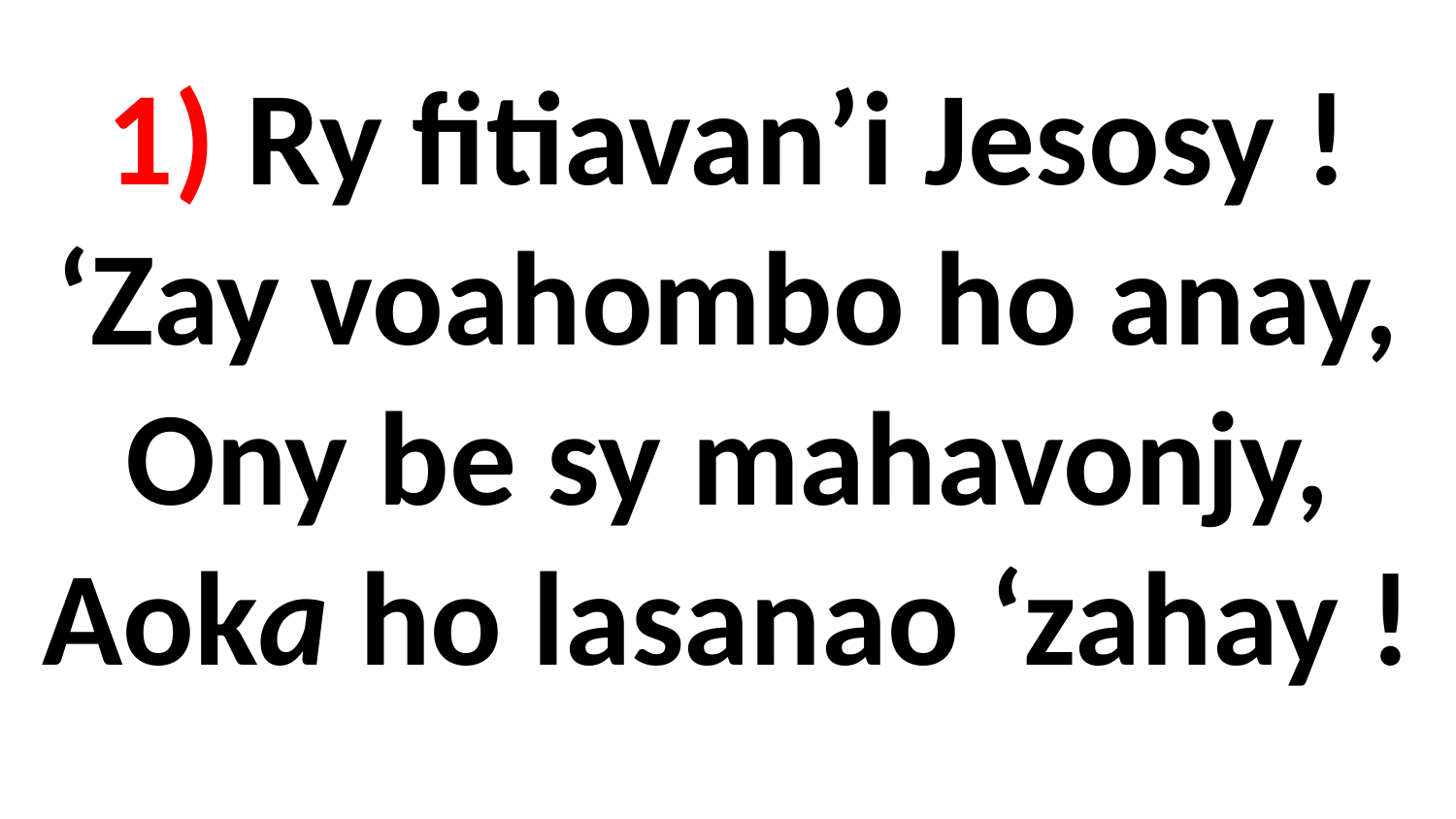

# 1) Ry fitiavan’i Jesosy ! ‘Zay voahombo ho anay, Ony be sy mahavonjy, Aoka ho lasanao ‘zahay !